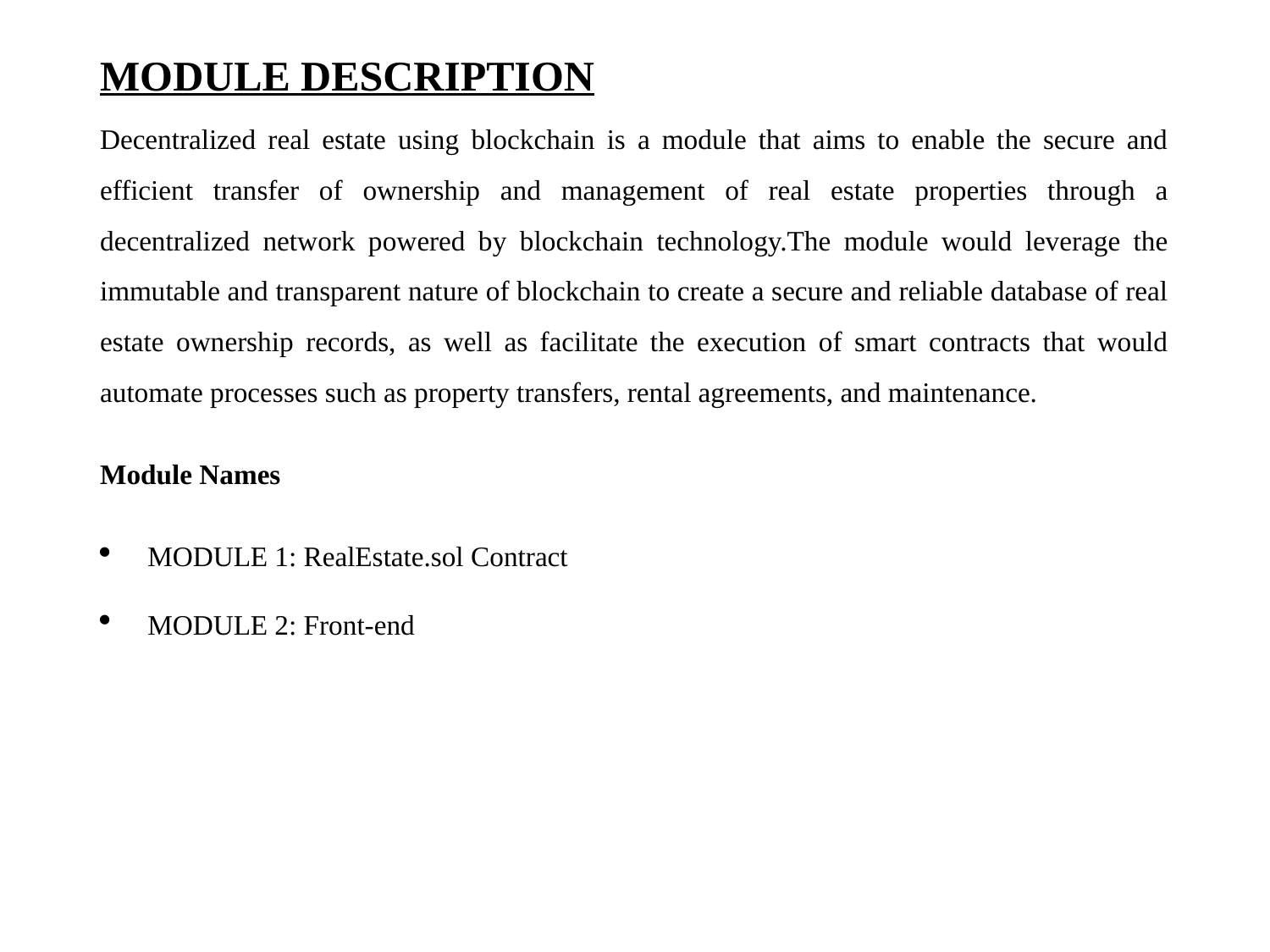

# MODULE DESCRIPTION
Decentralized real estate using blockchain is a module that aims to enable the secure and efficient transfer of ownership and management of real estate properties through a decentralized network powered by blockchain technology.The module would leverage the immutable and transparent nature of blockchain to create a secure and reliable database of real estate ownership records, as well as facilitate the execution of smart contracts that would automate processes such as property transfers, rental agreements, and maintenance.
Module Names
MODULE 1: RealEstate.sol Contract
MODULE 2: Front-end